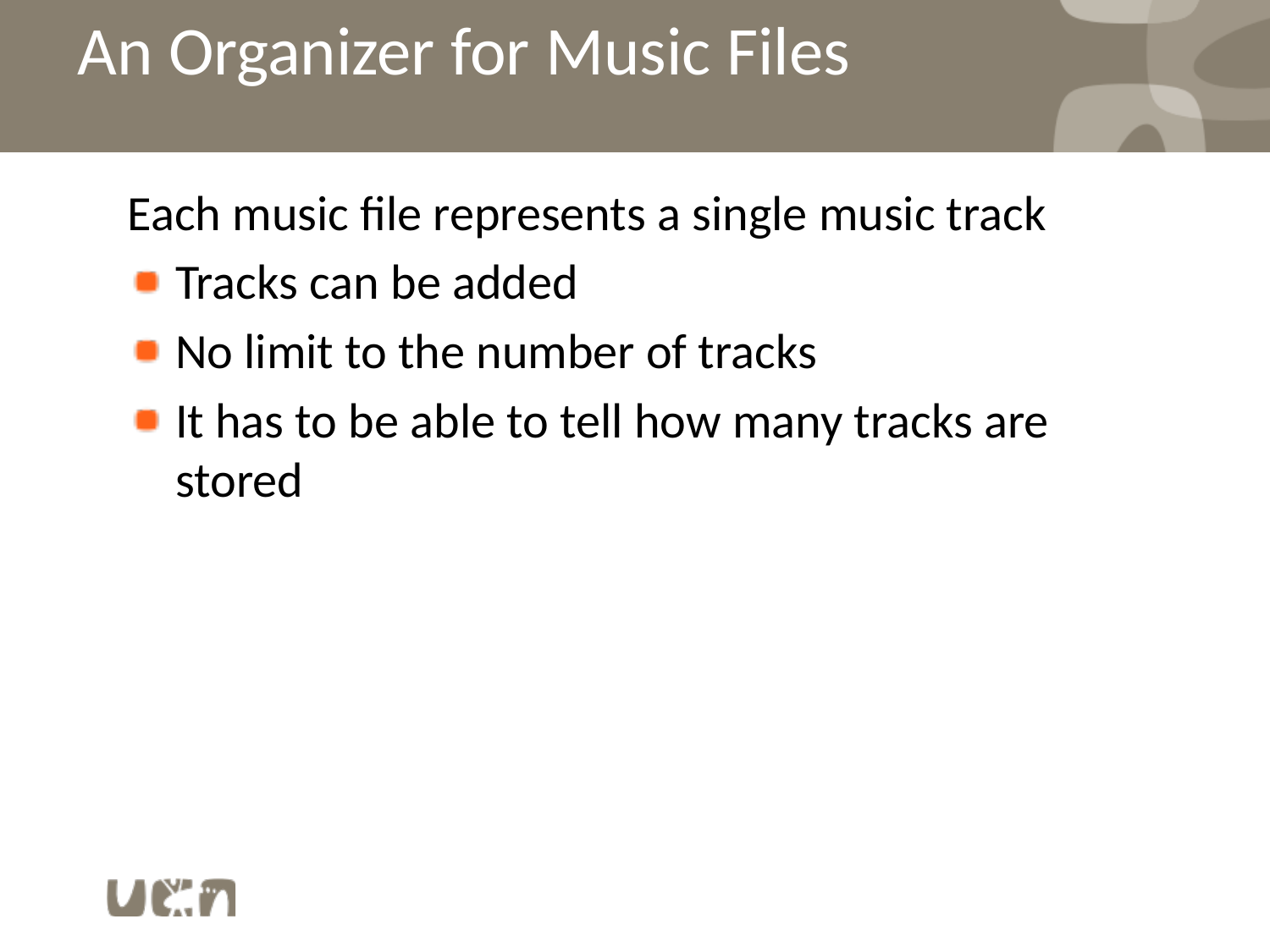

# An Organizer for Music Files
Each music file represents a single music track
Tracks can be added
No limit to the number of tracks
It has to be able to tell how many tracks are stored